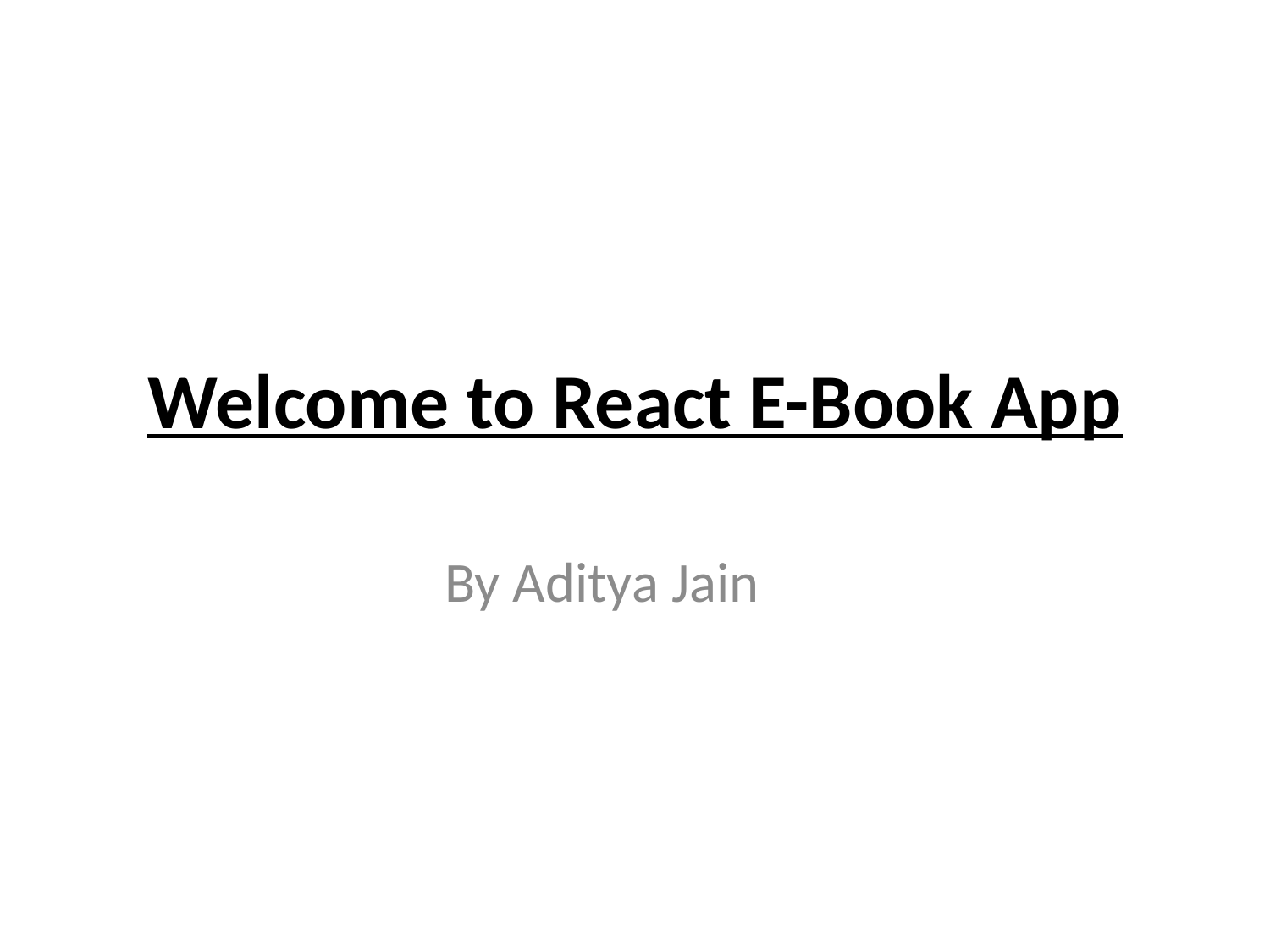

# Welcome to React E-Book App
By Aditya Jain